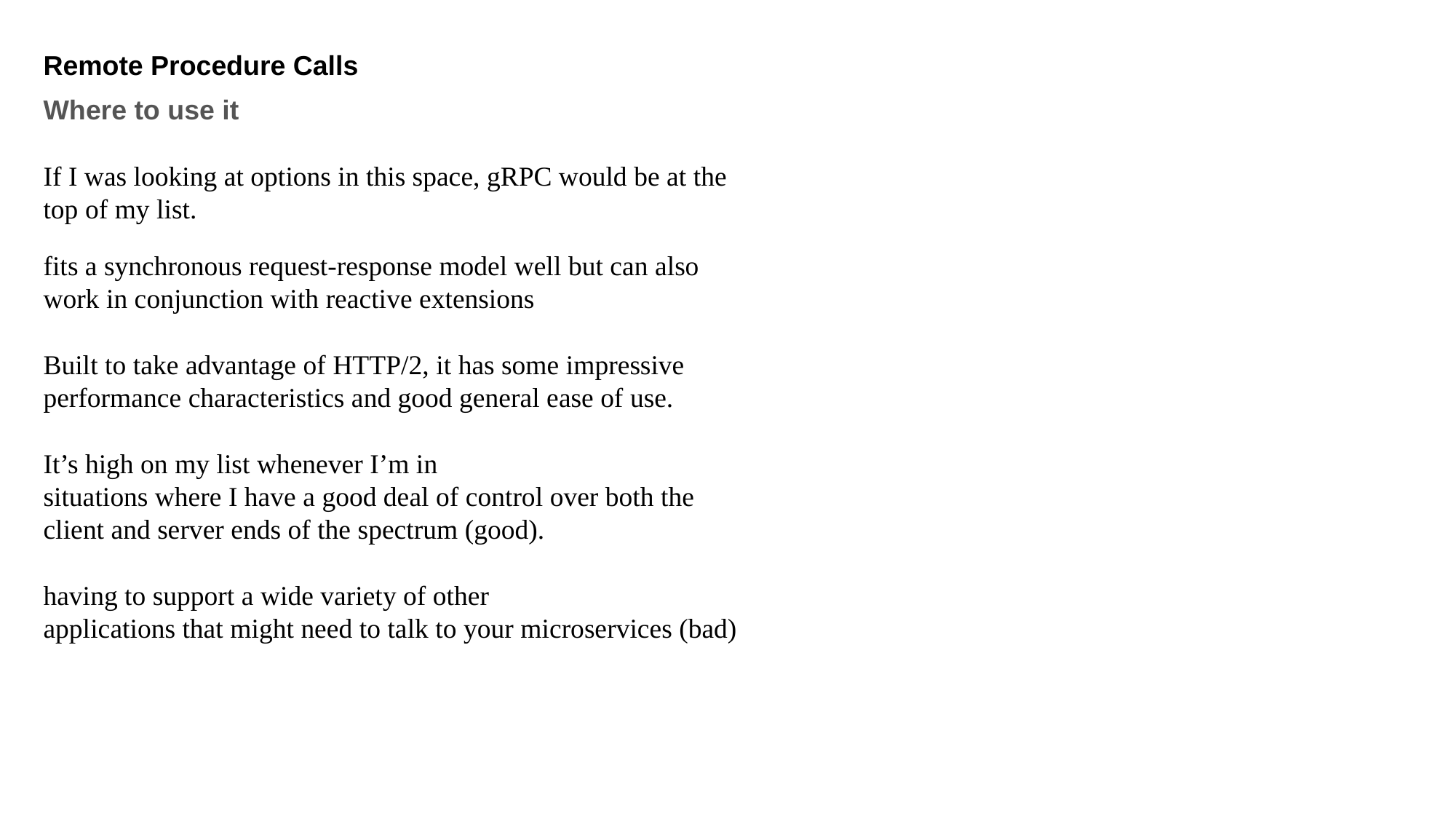

Remote Procedure Calls
Where to use it
If I was looking at options in this space, gRPC would be at the top of my list.
fits a synchronous request-response model well but can also work in conjunction with reactive extensions
Built to take advantage of HTTP/2, it has some impressive performance characteristics and good general ease of use.
It’s high on my list whenever I’m in
situations where I have a good deal of control over both the client and server ends of the spectrum (good).
having to support a wide variety of other
applications that might need to talk to your microservices (bad)